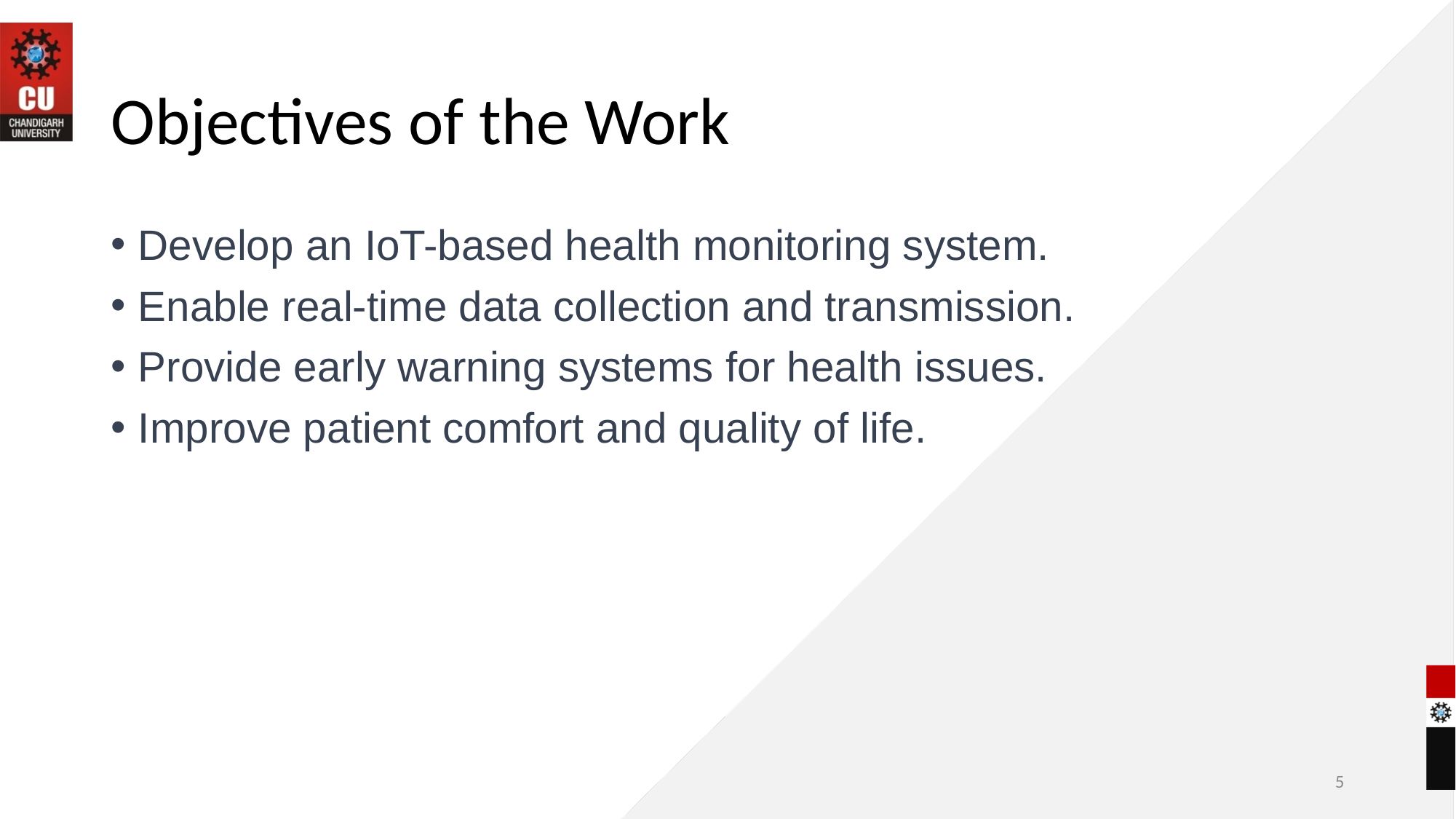

# Objectives of the Work
Develop an IoT-based health monitoring system.
Enable real-time data collection and transmission.
Provide early warning systems for health issues.
Improve patient comfort and quality of life.

5